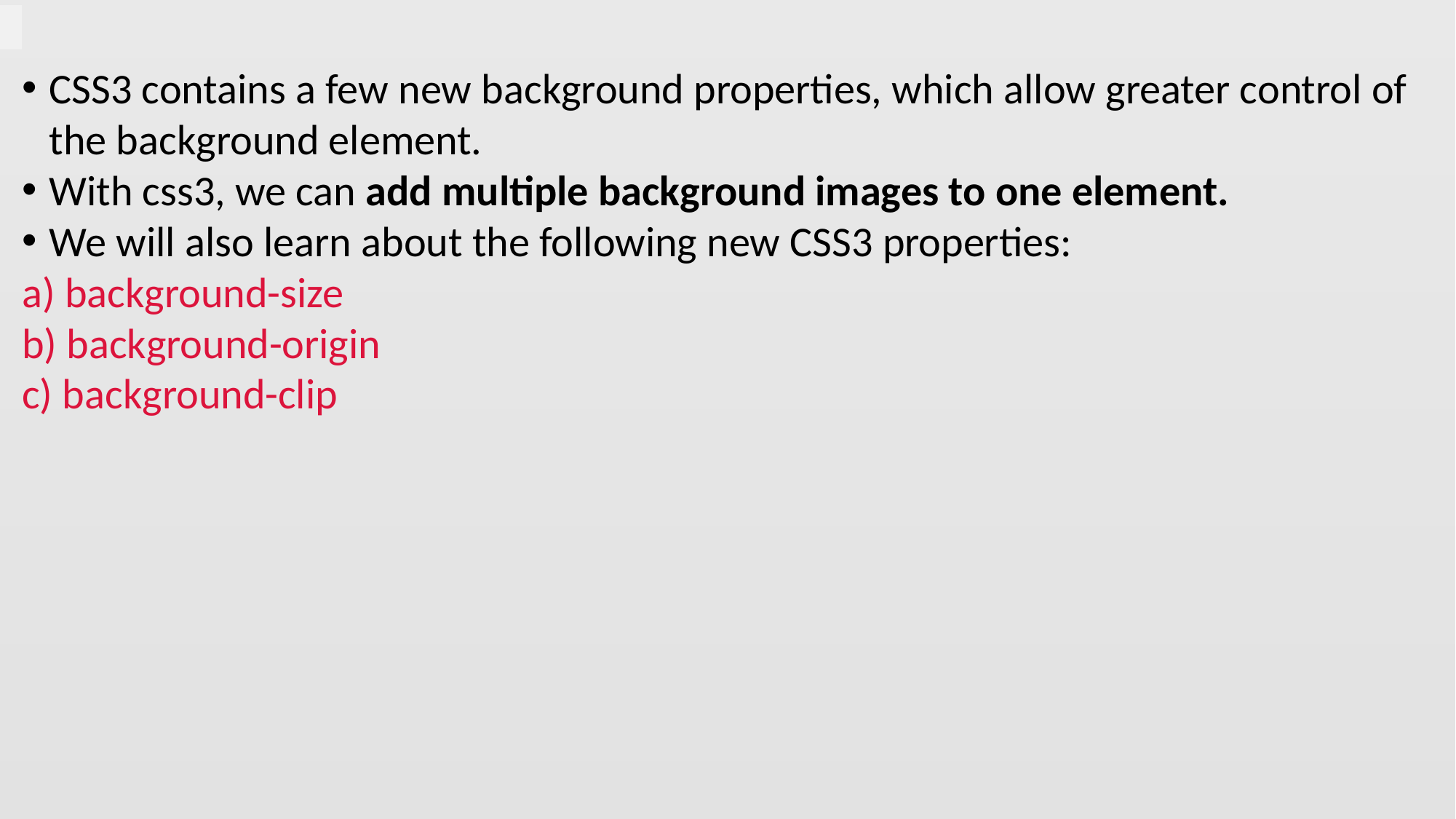

CSS3 contains a few new background properties, which allow greater control of the background element.
With css3, we can add multiple background images to one element.
We will also learn about the following new CSS3 properties:
a) background-size
b) background-origin
c) background-clip